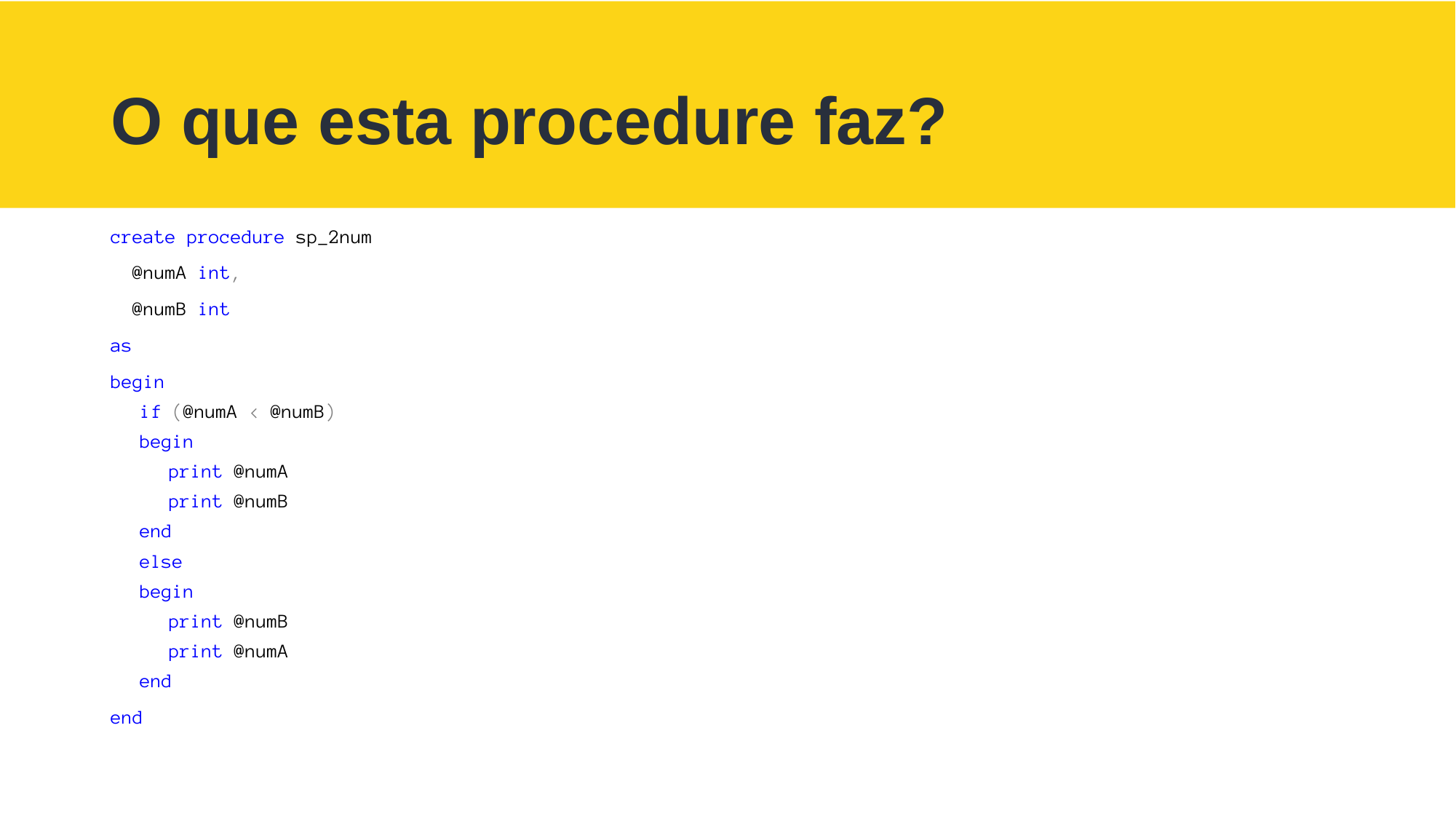

# O que esta procedure faz?
create procedure sp_2num
  @numA int,
  @numB int
as
begin
if (@numA < @numB)
begin
print @numA
print @numB
end
else
begin
print @numB
print @numA
end
end